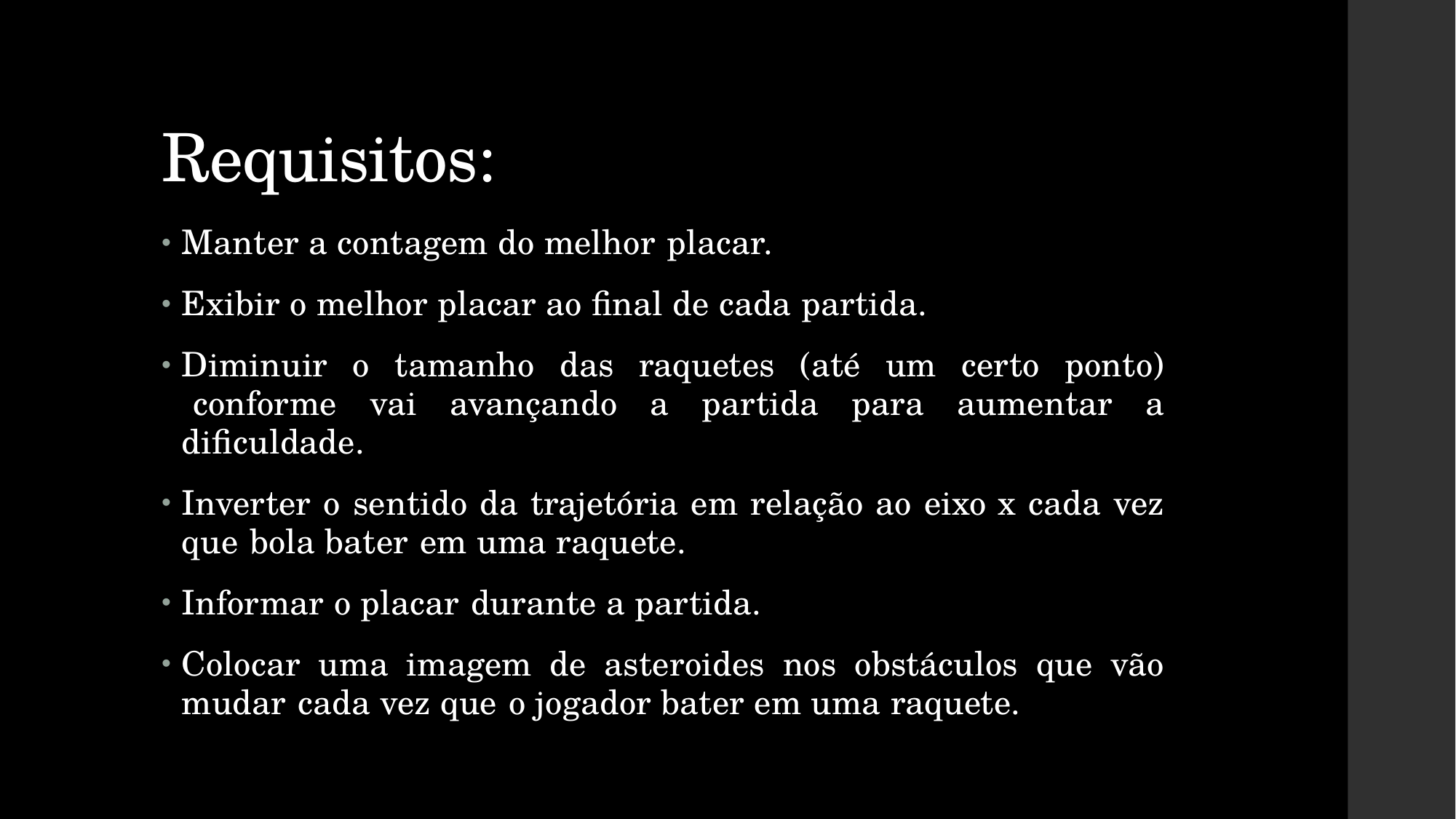

# Requisitos:
Manter a contagem do melhor placar.
Exibir o melhor placar ao final de cada partida.
Diminuir o tamanho das raquetes (até um certo ponto)  conforme vai avançando a partida para aumentar a dificuldade.
Inverter o sentido da trajetória em relação ao eixo x cada vez que bola bater em uma raquete.
Informar o placar durante a partida.
Colocar uma imagem de asteroides nos obstáculos que vão mudar cada vez que o jogador bater em uma raquete.